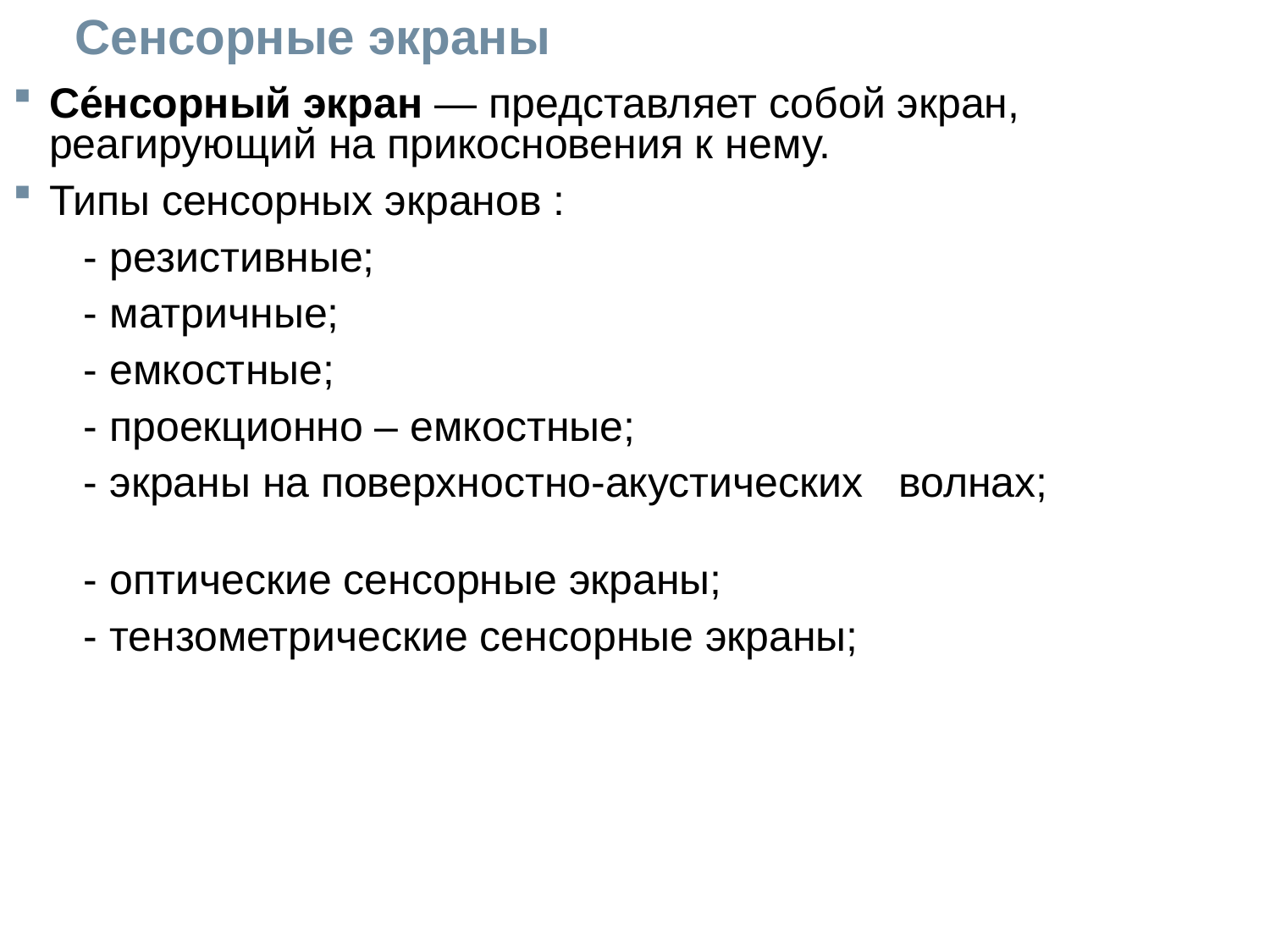

Сенсорные экраны
Се́нсорный экран — представляет собой экран, реагирующий на прикосновения к нему.
Типы сенсорных экранов :
      - резистивные;
      - матричные;
      - емкостные;
      - проекционно – емкостные;
      - экраны на поверхностно-акустических   волнах;
      - оптические сенсорные экраны;
      - тензометрические сенсорные экраны;